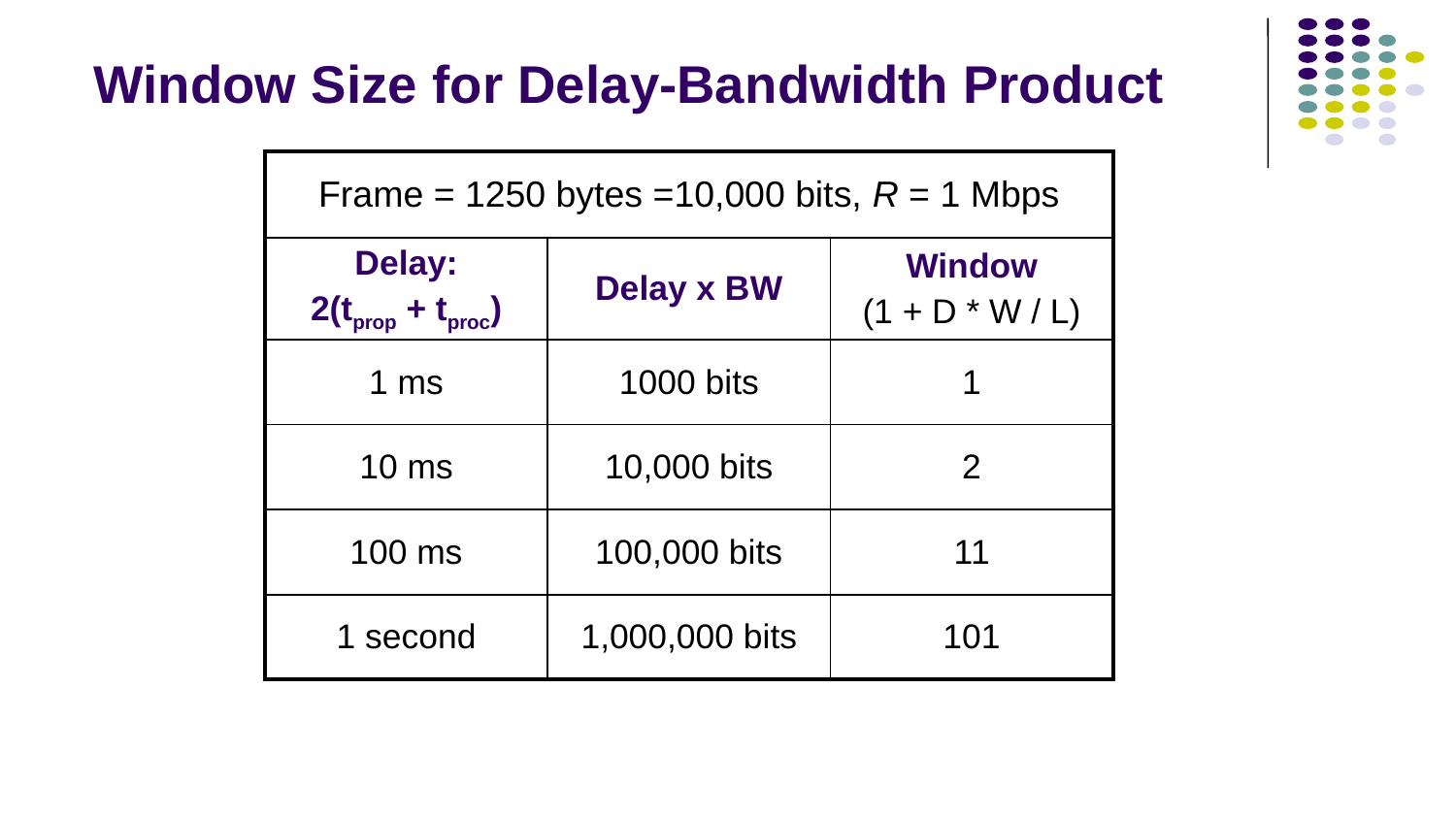

# Window Size for Delay-Bandwidth Product
| Frame = 1250 bytes =10,000 bits, R = 1 Mbps |  |  |
| --- | --- | --- |
| Delay: 2(tprop + tproc) | Delay x BW | Window (1 + D \* W / L) |
| 1 ms | 1000 bits | 1 |
| 10 ms | 10,000 bits | 2 |
| 100 ms | 100,000 bits | 11 |
| 1 second | 1,000,000 bits | 101 |